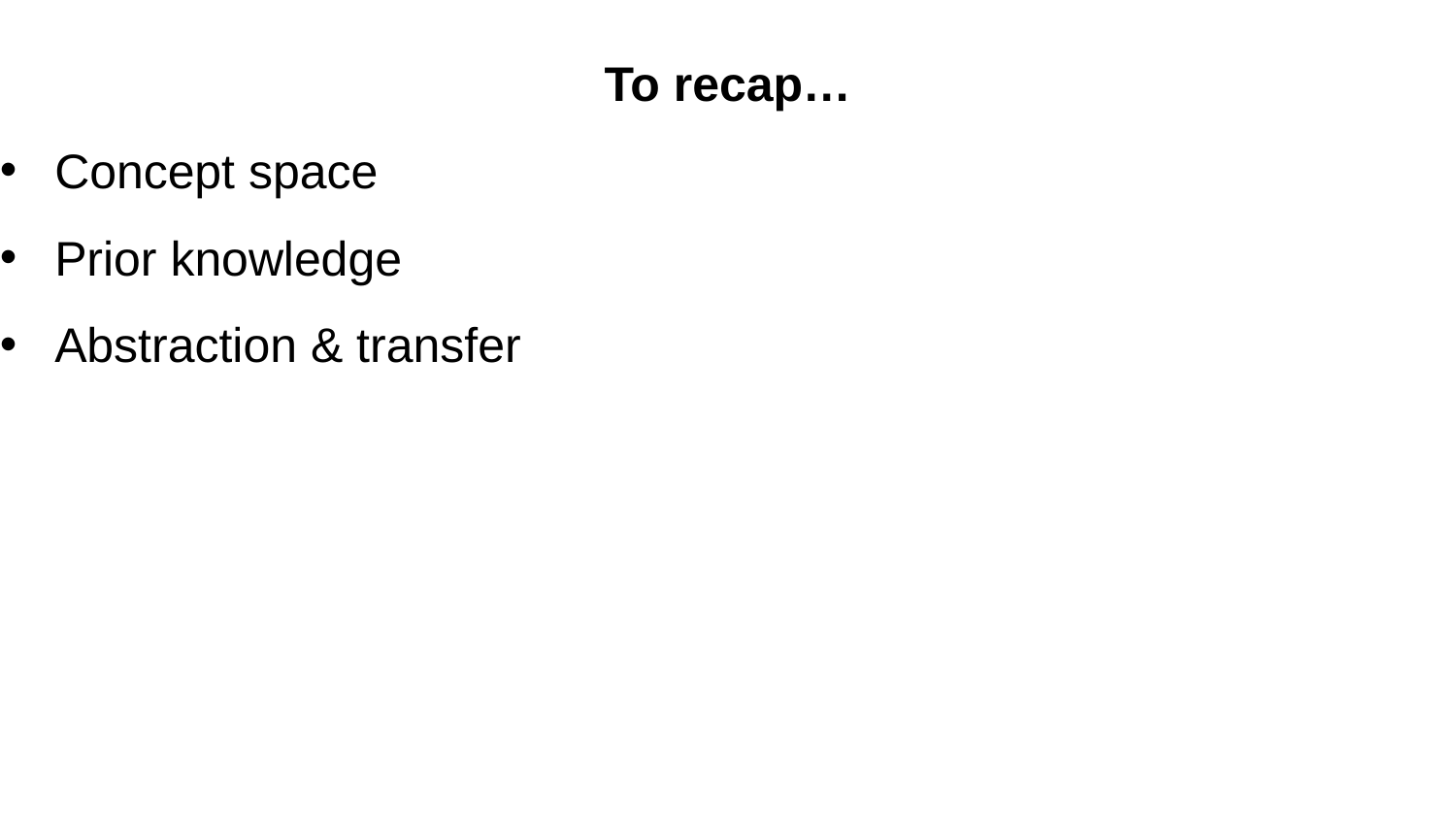

To recap…

Concept space
Prior knowledge
Abstraction & transfer